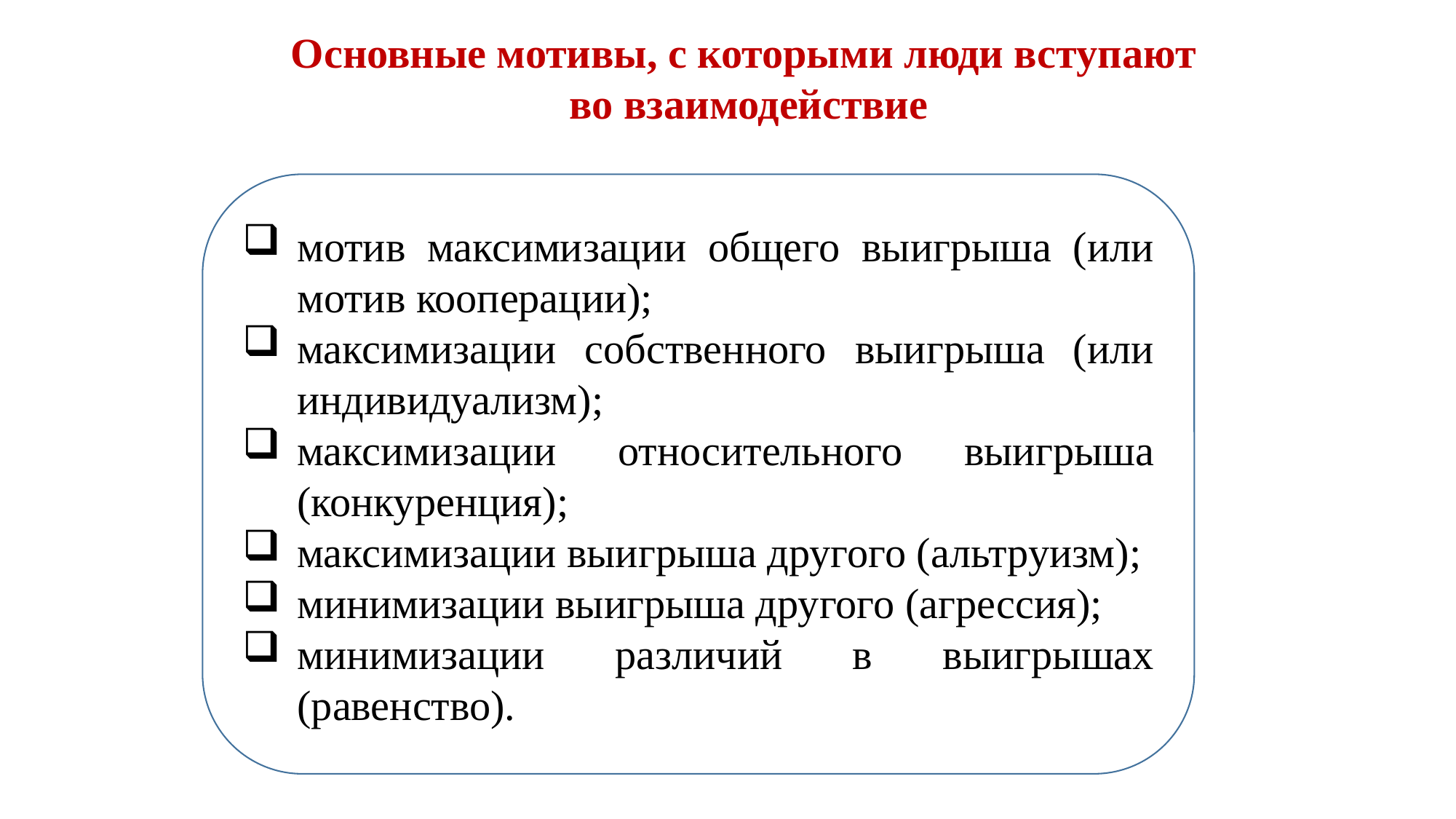

Основные мотивы, с которыми люди вступают
во взаимодействие
мотив максимизации общего выигрыша (или мотив кооперации);
максимизации собственного выигрыша (или индивидуализм);
максимизации относительного выигрыша (конкуренция);
максимизации выигрыша другого (альтруизм);
минимизации выигрыша другого (агрессия);
минимизации различий в выигрышах (равенство).